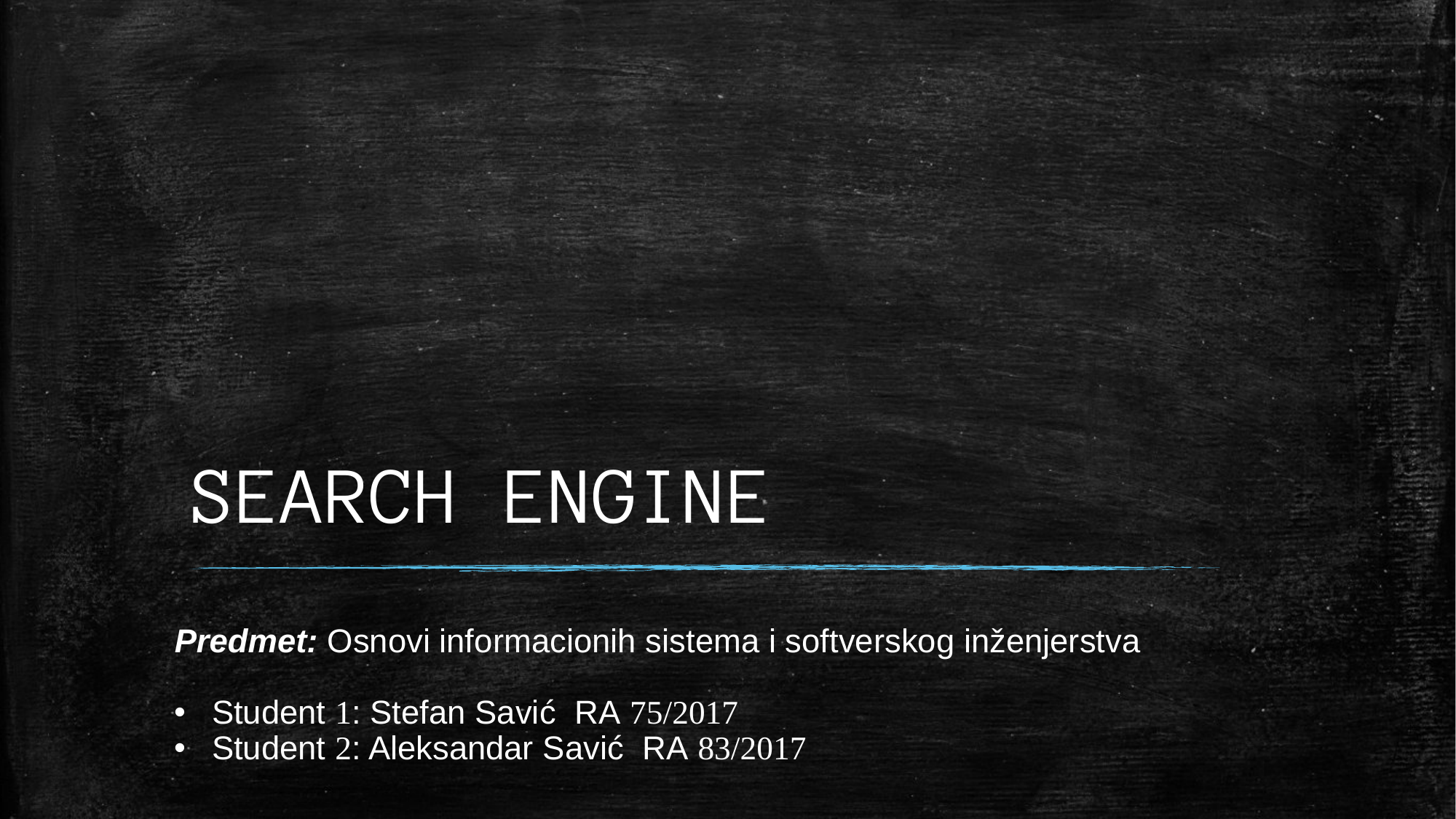

# SEARCH ENGINE
Predmet: Osnovi informacionih sistema i softverskog inženjerstva

Student 1: Stefan Savić  RA 75/2017
Student 2: Aleksandar Savić  RA 83/2017